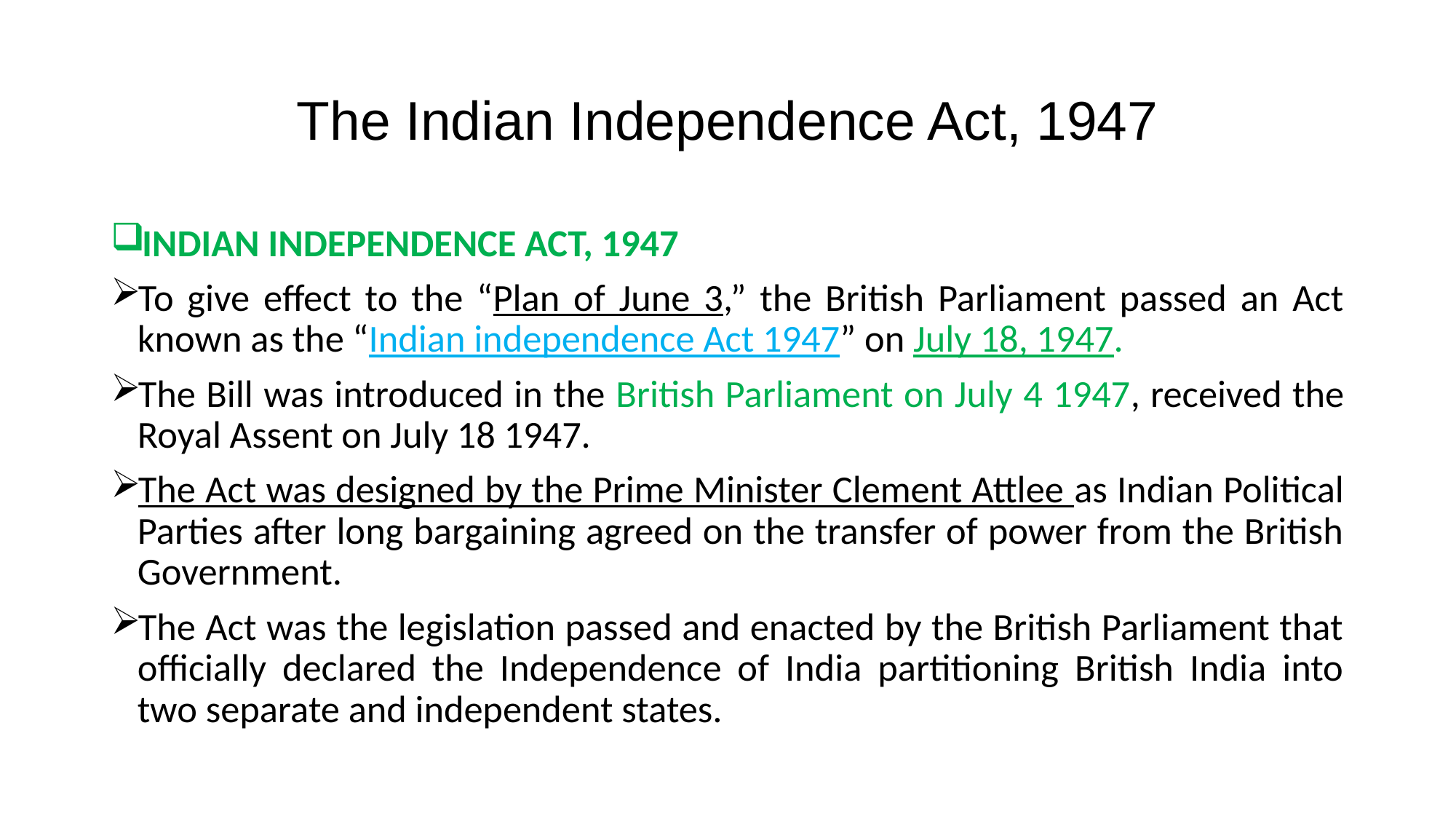

# The Indian Independence Act, 1947
INDIAN INDEPENDENCE ACT, 1947
To give effect to the “Plan of June 3,” the British Parliament passed an Act known as the “Indian independence Act 1947” on July 18, 1947.
The Bill was introduced in the British Parliament on July 4 1947, received the Royal Assent on July 18 1947.
The Act was designed by the Prime Minister Clement Attlee as Indian Political Parties after long bargaining agreed on the transfer of power from the British Government.
The Act was the legislation passed and enacted by the British Parliament that officially declared the Independence of India partitioning British India into two separate and independent states.